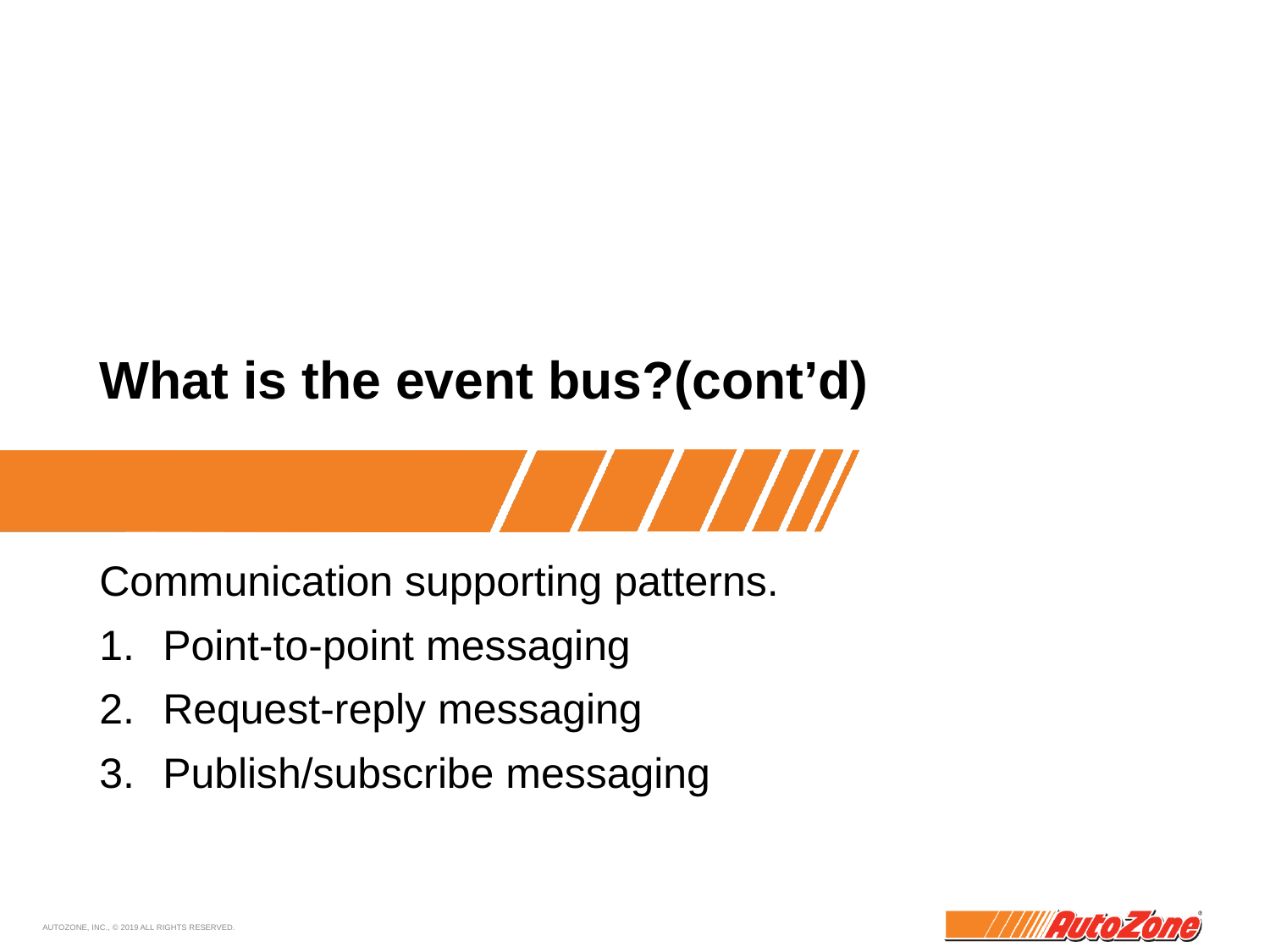

# What is the event bus?(cont’d)
Communication supporting patterns.
Point-to-point messaging
Request-reply messaging
Publish/subscribe messaging